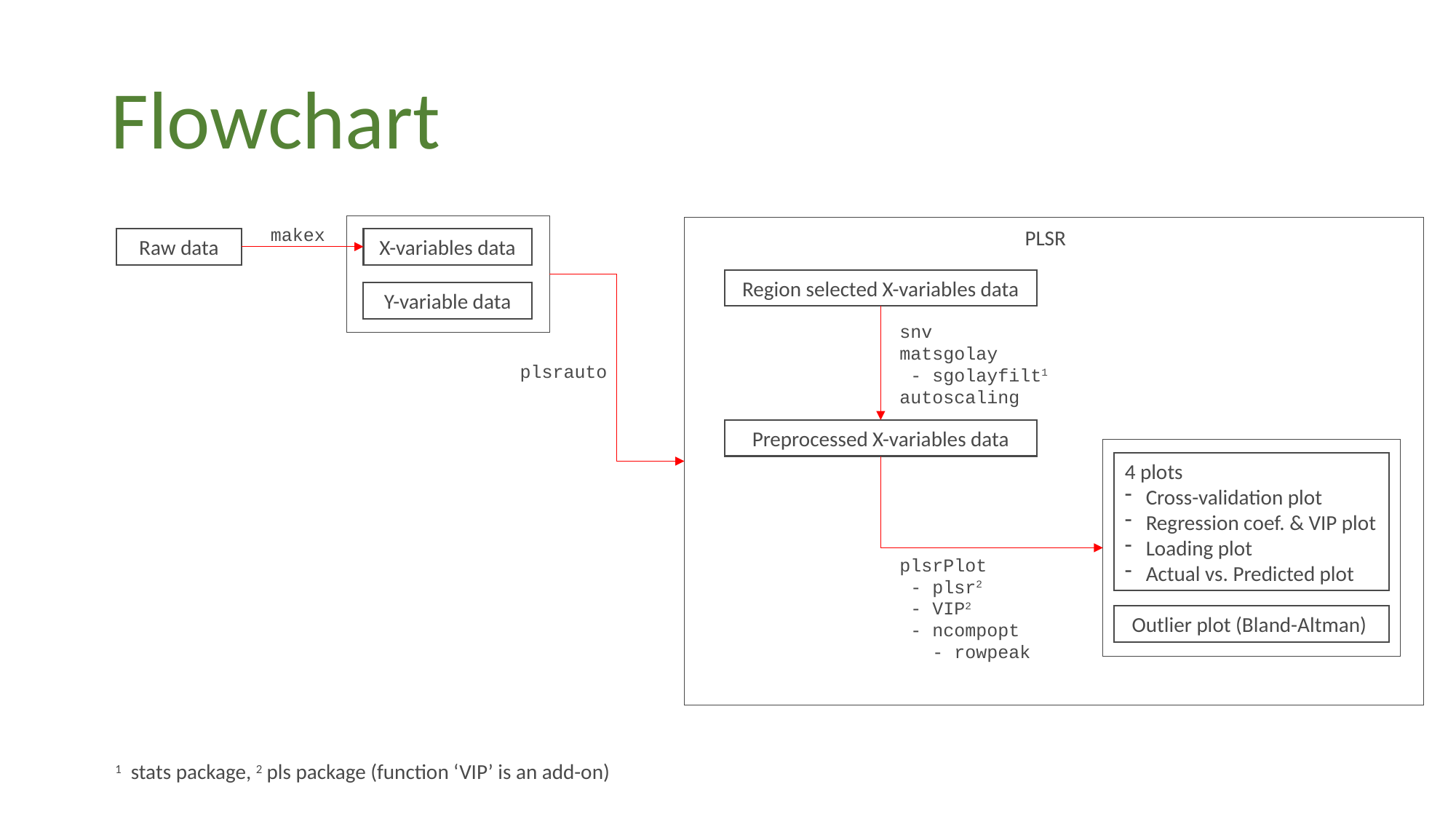

# Flowchart

makex

PLSR
Raw data
X-variables data
Region selected X-variables data
Y-variable data
snv
matsgolay
 - sgolayfilt1
autoscaling
plsrauto
Preprocessed X-variables data

4 plots
Cross-validation plot
Regression coef. & VIP plot
Loading plot
Actual vs. Predicted plot
plsrPlot
 - plsr2
 - VIP2
 - ncompopt
   - rowpeak
Outlier plot (Bland-Altman)
1  stats package, 2 pls package (function ‘VIP’ is an add-on)